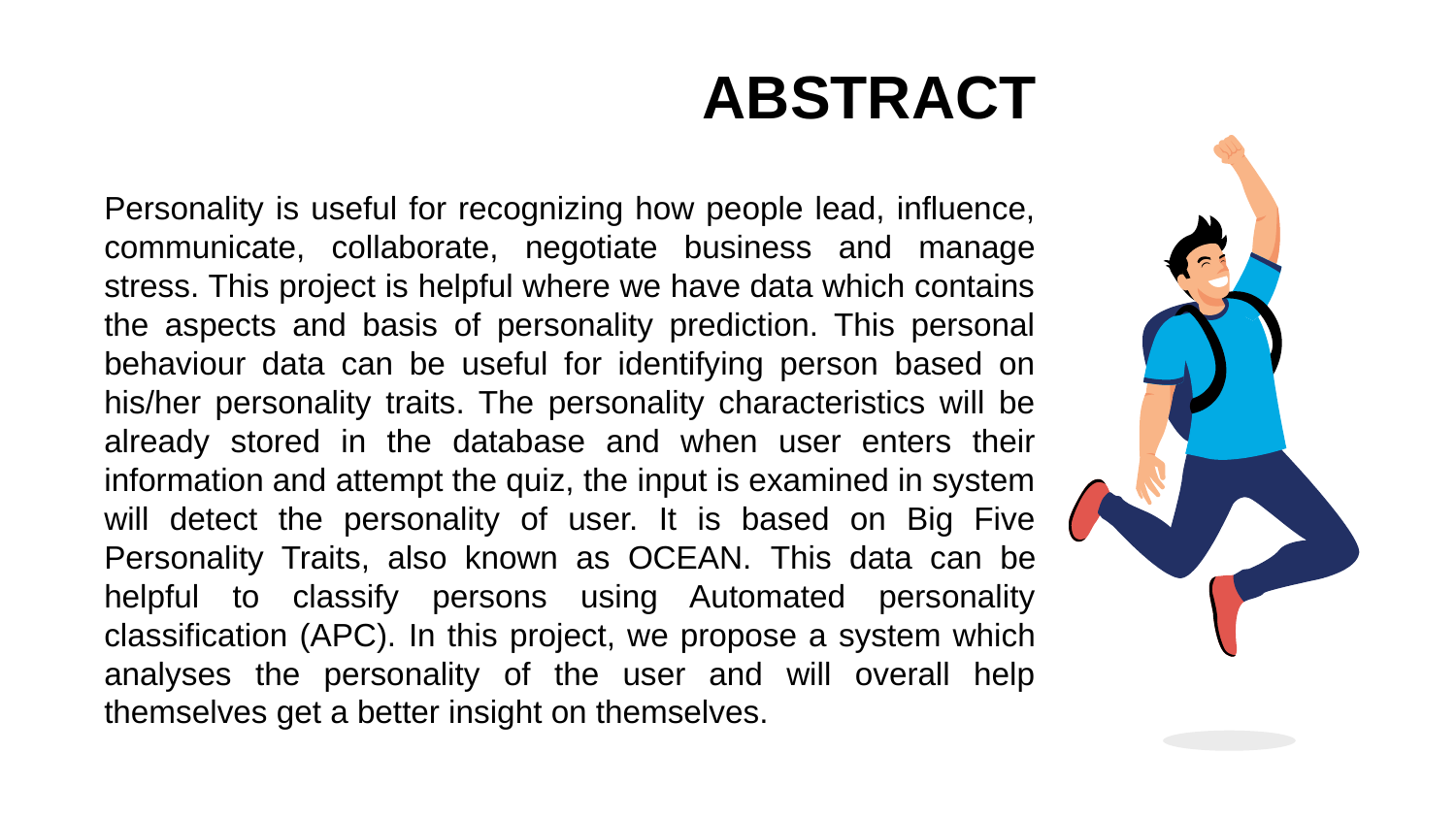

# ABSTRACT

Personality is useful for recognizing how people lead, influence, communicate, collaborate, negotiate business and manage stress. This project is helpful where we have data which contains the aspects and basis of personality prediction. This personal behaviour data can be useful for identifying person based on his/her personality traits. The personality characteristics will be already stored in the database and when user enters their information and attempt the quiz, the input is examined in system will detect the personality of user. It is based on Big Five Personality Traits, also known as OCEAN. This data can be helpful to classify persons using Automated personality classification (APC). In this project, we propose a system which analyses the personality of the user and will overall help themselves get a better insight on themselves.